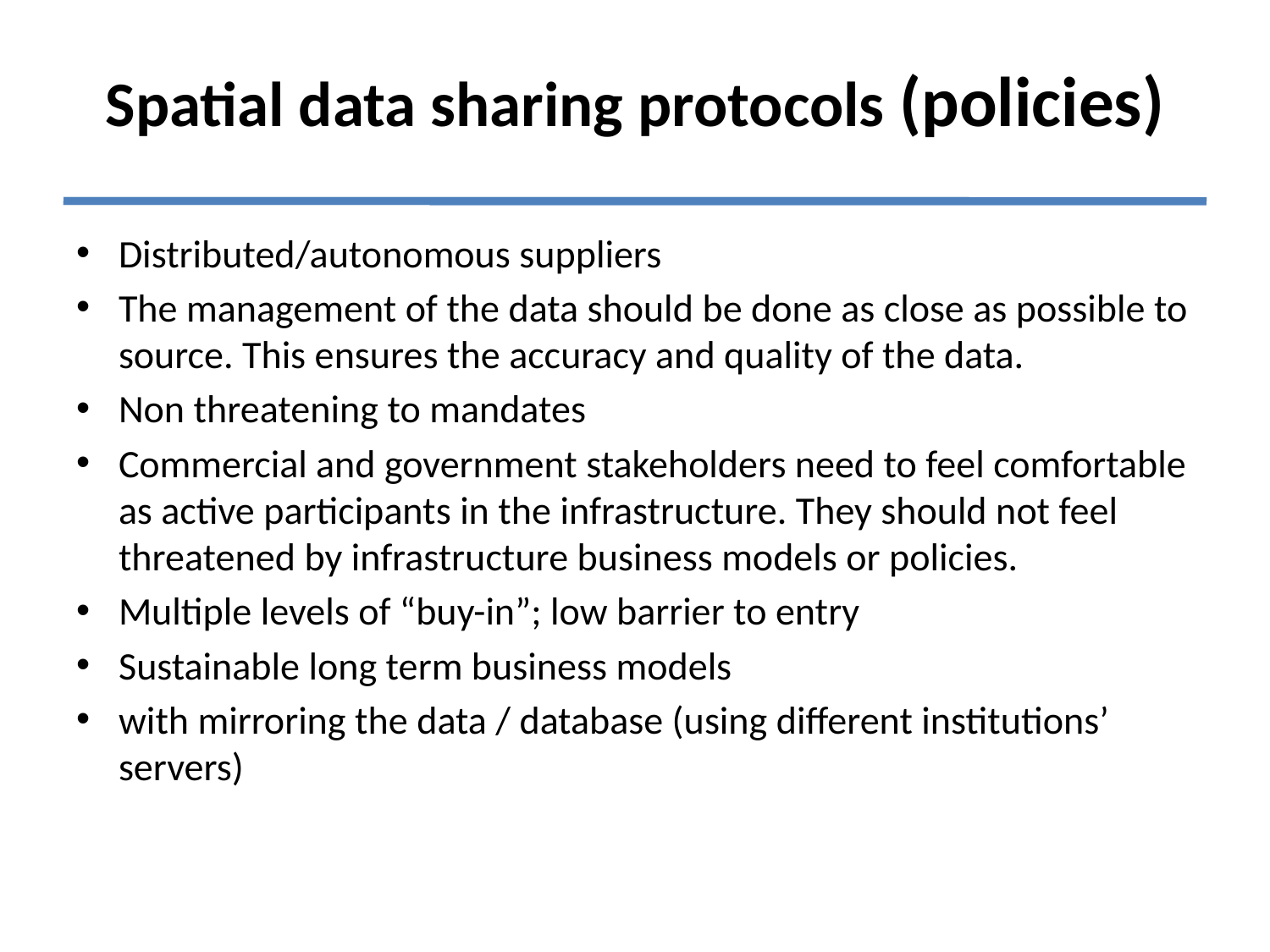

# Spatial data sharing protocols (policies)
Distributed/autonomous suppliers
The management of the data should be done as close as possible to source. This ensures the accuracy and quality of the data.
Non threatening to mandates
Commercial and government stakeholders need to feel comfortable as active participants in the infrastructure. They should not feel threatened by infrastructure business models or policies.
Multiple levels of “buy-in”; low barrier to entry
Sustainable long term business models
with mirroring the data / database (using different institutions’ servers)